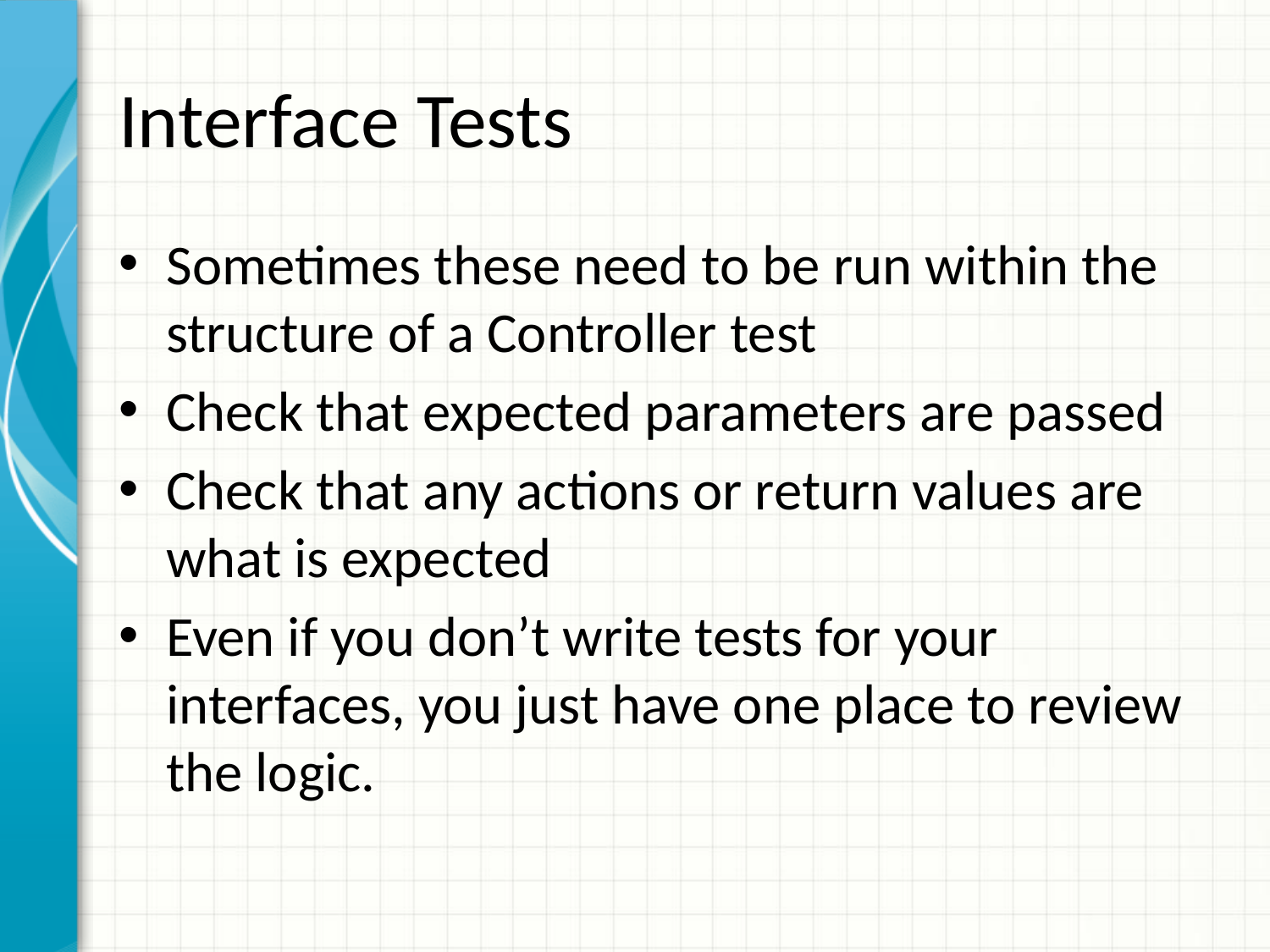

# Interface Tests
Sometimes these need to be run within the structure of a Controller test
Check that expected parameters are passed
Check that any actions or return values are what is expected
Even if you don’t write tests for your interfaces, you just have one place to review the logic.